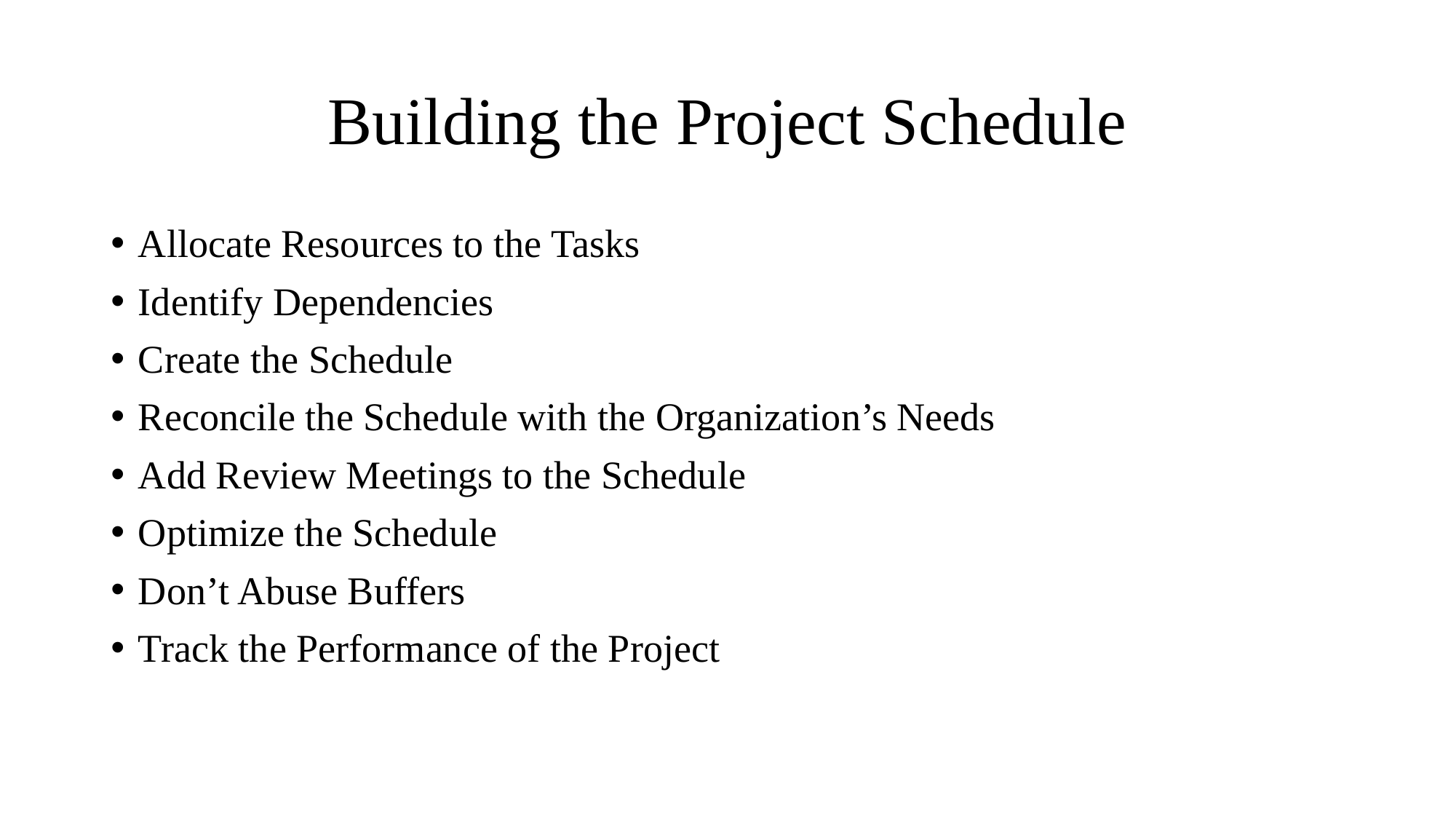

# Building the Project Schedule
Allocate Resources to the Tasks
Identify Dependencies
Create the Schedule
Reconcile the Schedule with the Organization’s Needs
Add Review Meetings to the Schedule
Optimize the Schedule
Don’t Abuse Buffers
Track the Performance of the Project